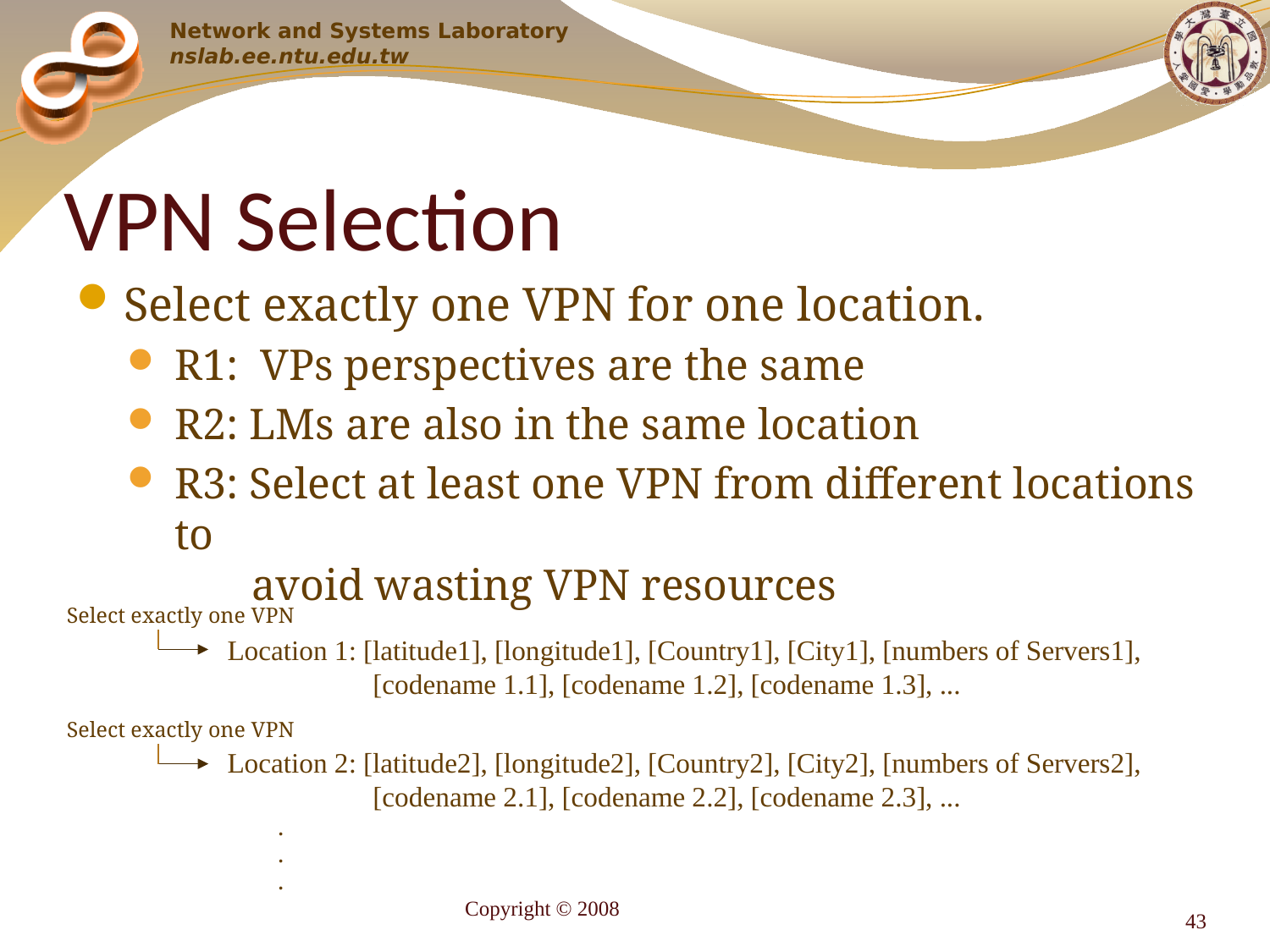

# VPN Selection
Select exactly one VPN for one location.
R1:  VPs perspectives are the same
R2: LMs are also in the same location
R3: Select at least one VPN from different locations to
       avoid wasting VPN resources

Select exactly one VPN
Location 1: [latitude1], [longitude1], [Country1], [City1], [numbers of Servers1],
              [codename 1.1], [codename 1.2], [codename 1.3], ...

Location 2: [latitude2], [longitude2], [Country2], [City2], [numbers of Servers2],
              [codename 2.1], [codename 2.2], [codename 2.3], ...
.
.
.
Select exactly one VPN
Copyright © 2008
43